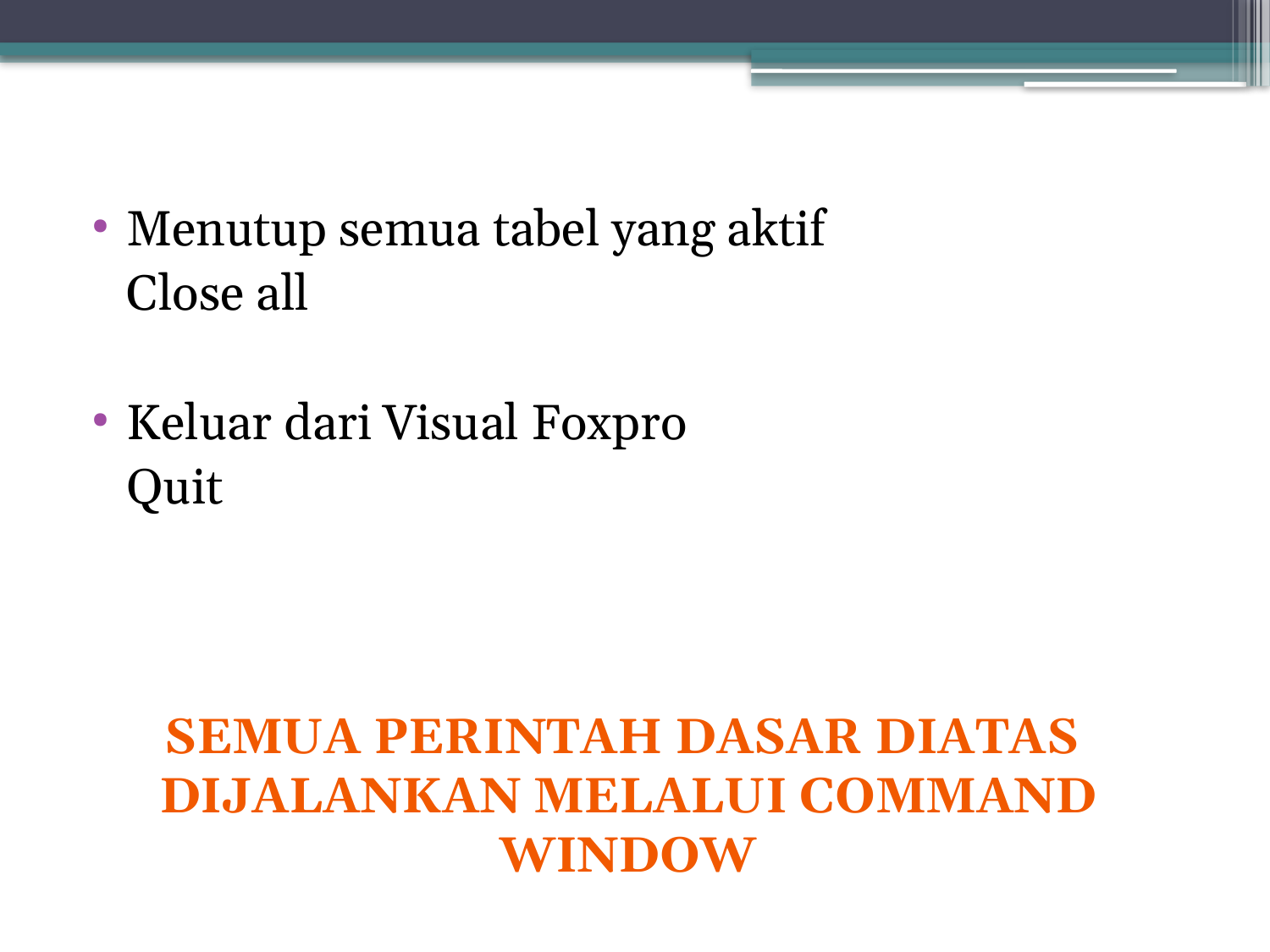

Menutup semua tabel yang aktif
	Close all

Keluar dari Visual Foxpro
	Quit
Semua perintah dasar diatas
Dijalankan melalui Command Window